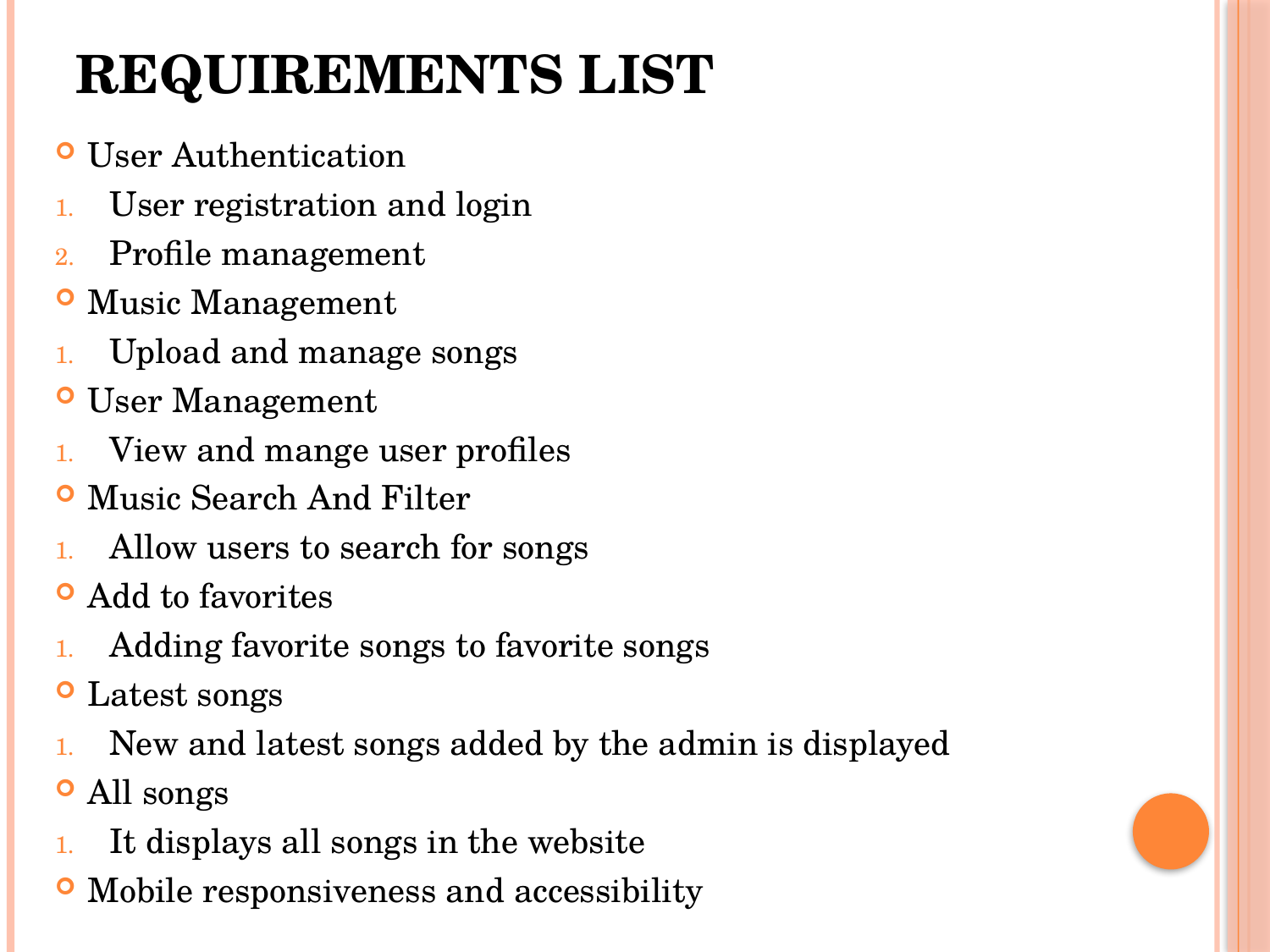

# REQUIREMENTS LIST
User Authentication
User registration and login
Profile management
Music Management
Upload and manage songs
User Management
View and mange user profiles
Music Search And Filter
Allow users to search for songs
Add to favorites
Adding favorite songs to favorite songs
Latest songs
New and latest songs added by the admin is displayed
All songs
It displays all songs in the website
Mobile responsiveness and accessibility